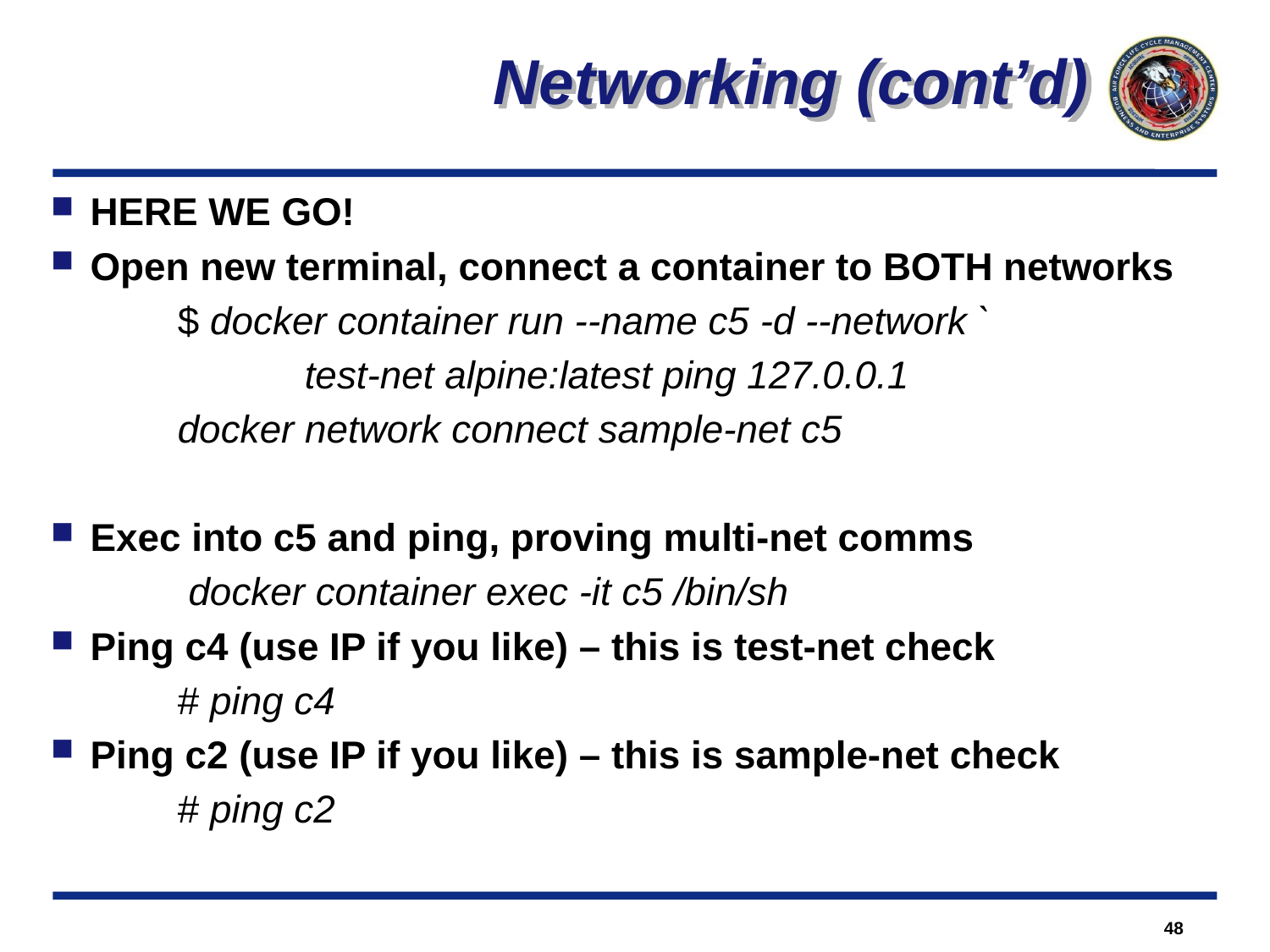

Networking (cont’d)
HERE WE GO!
Open new terminal, connect a container to BOTH networks
	$ docker container run --name c5 -d --network `
		test-net alpine:latest ping 127.0.0.1
	docker network connect sample-net c5

Exec into c5 and ping, proving multi-net comms
	 docker container exec -it c5 /bin/sh
Ping c4 (use IP if you like) – this is test-net check
	# ping c4
Ping c2 (use IP if you like) – this is sample-net check
	# ping c2